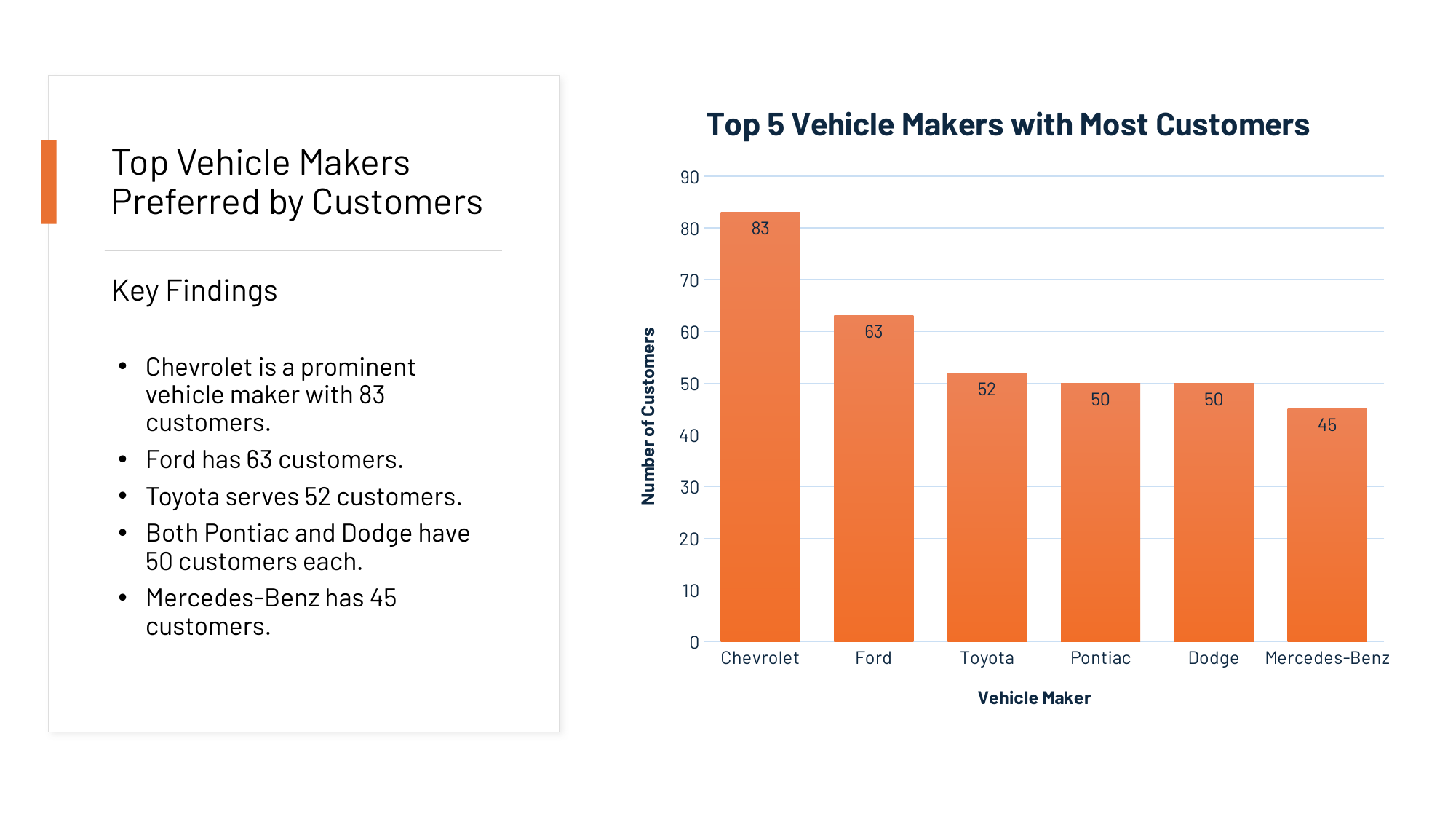

### Chart: Top 5 Vehicle Makers with Most Customers

| Category | Number of Customers |
|---|---|
| Chevrolet | 83.0 |
| Ford | 63.0 |
| Toyota | 52.0 |
| Pontiac | 50.0 |
| Dodge | 50.0 |
| Mercedes-Benz | 45.0 |
# Top Vehicle Makers Preferred by Customers

Key Findings

Chevrolet is a prominent vehicle maker with 83 customers.
Ford has 63 customers.
Toyota serves 52 customers.
Both Pontiac and Dodge have 50 customers each.
Mercedes-Benz has 45 customers.